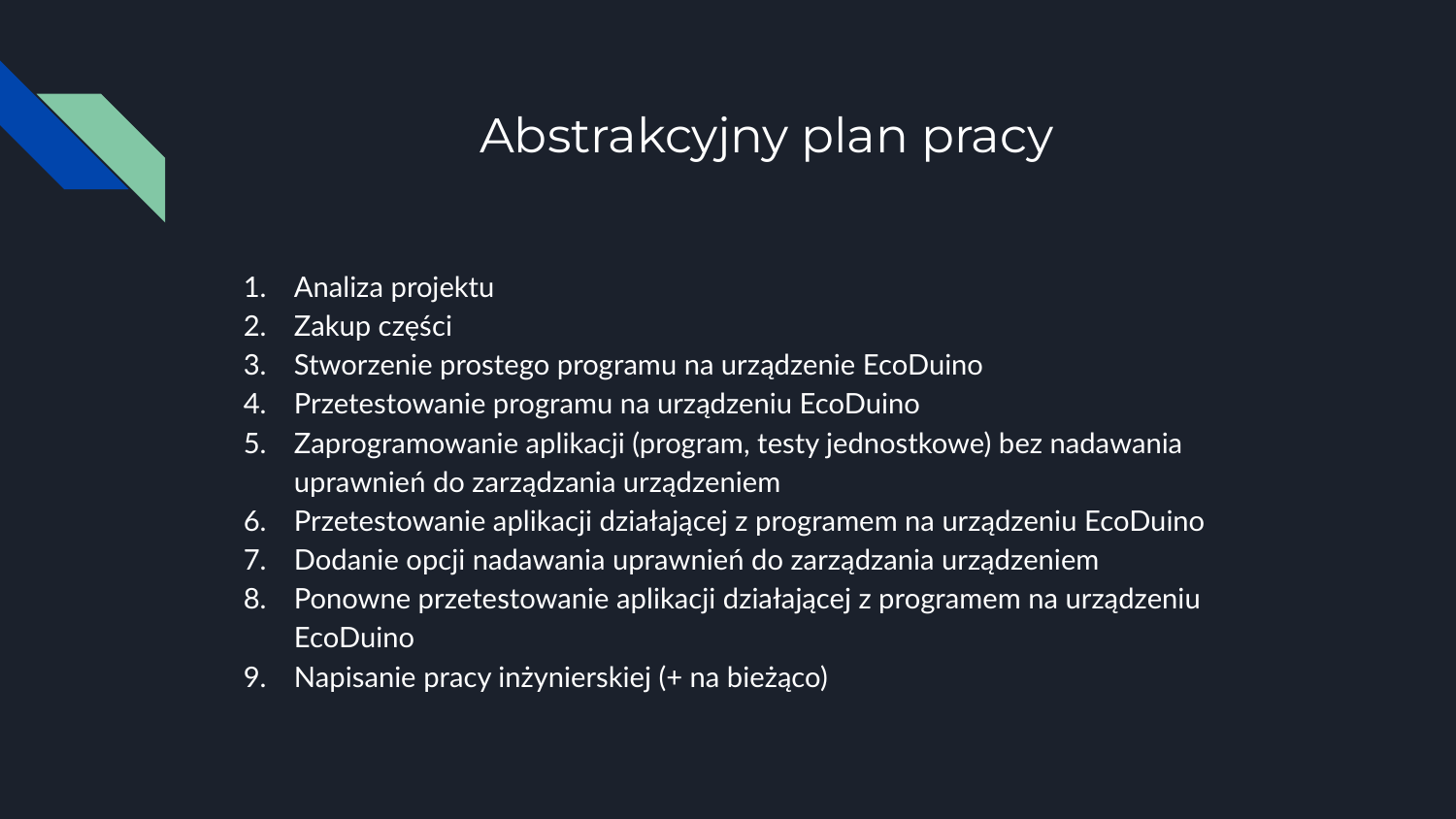

# Abstrakcyjny plan pracy
Analiza projektu
Zakup części
Stworzenie prostego programu na urządzenie EcoDuino
Przetestowanie programu na urządzeniu EcoDuino
Zaprogramowanie aplikacji (program, testy jednostkowe) bez nadawania uprawnień do zarządzania urządzeniem
Przetestowanie aplikacji działającej z programem na urządzeniu EcoDuino
Dodanie opcji nadawania uprawnień do zarządzania urządzeniem
Ponowne przetestowanie aplikacji działającej z programem na urządzeniu EcoDuino
Napisanie pracy inżynierskiej (+ na bieżąco)